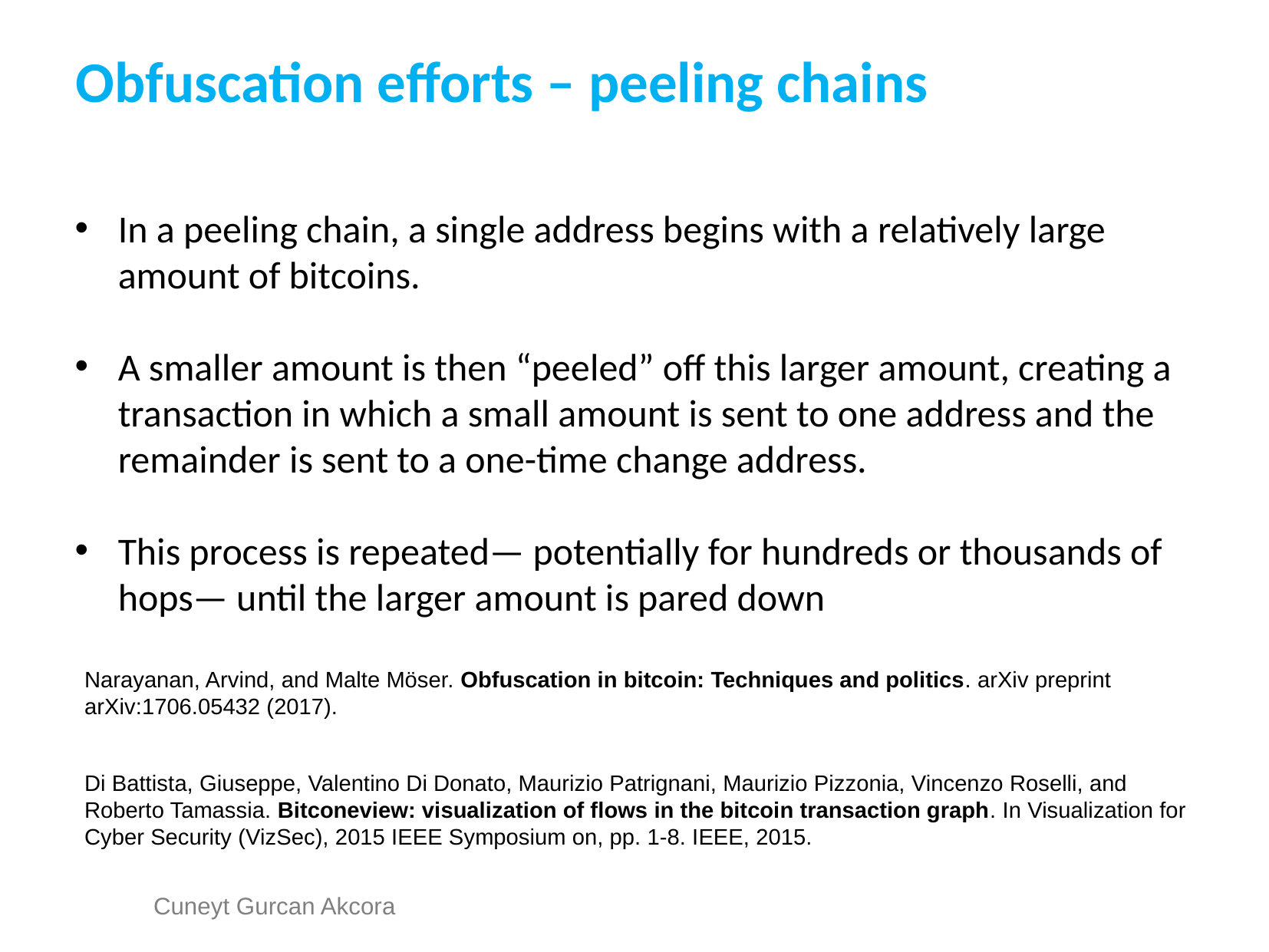

Obfuscation efforts – peeling chains

In a peeling chain, a single address begins with a relatively large amount of bitcoins.

A smaller amount is then “peeled” off this larger amount, creating a transaction in which a small amount is sent to one address and the remainder is sent to a one-time change address.

This process is repeated— potentially for hundreds or thousands of hops— until the larger amount is pared down
Narayanan, Arvind, and Malte Möser. Obfuscation in bitcoin: Techniques and politics. arXiv preprint arXiv:1706.05432 (2017).
Di Battista, Giuseppe, Valentino Di Donato, Maurizio Patrignani, Maurizio Pizzonia, Vincenzo Roselli, and Roberto Tamassia. Bitconeview: visualization of flows in the bitcoin transaction graph. In Visualization for Cyber Security (VizSec), 2015 IEEE Symposium on, pp. 1-8. IEEE, 2015.